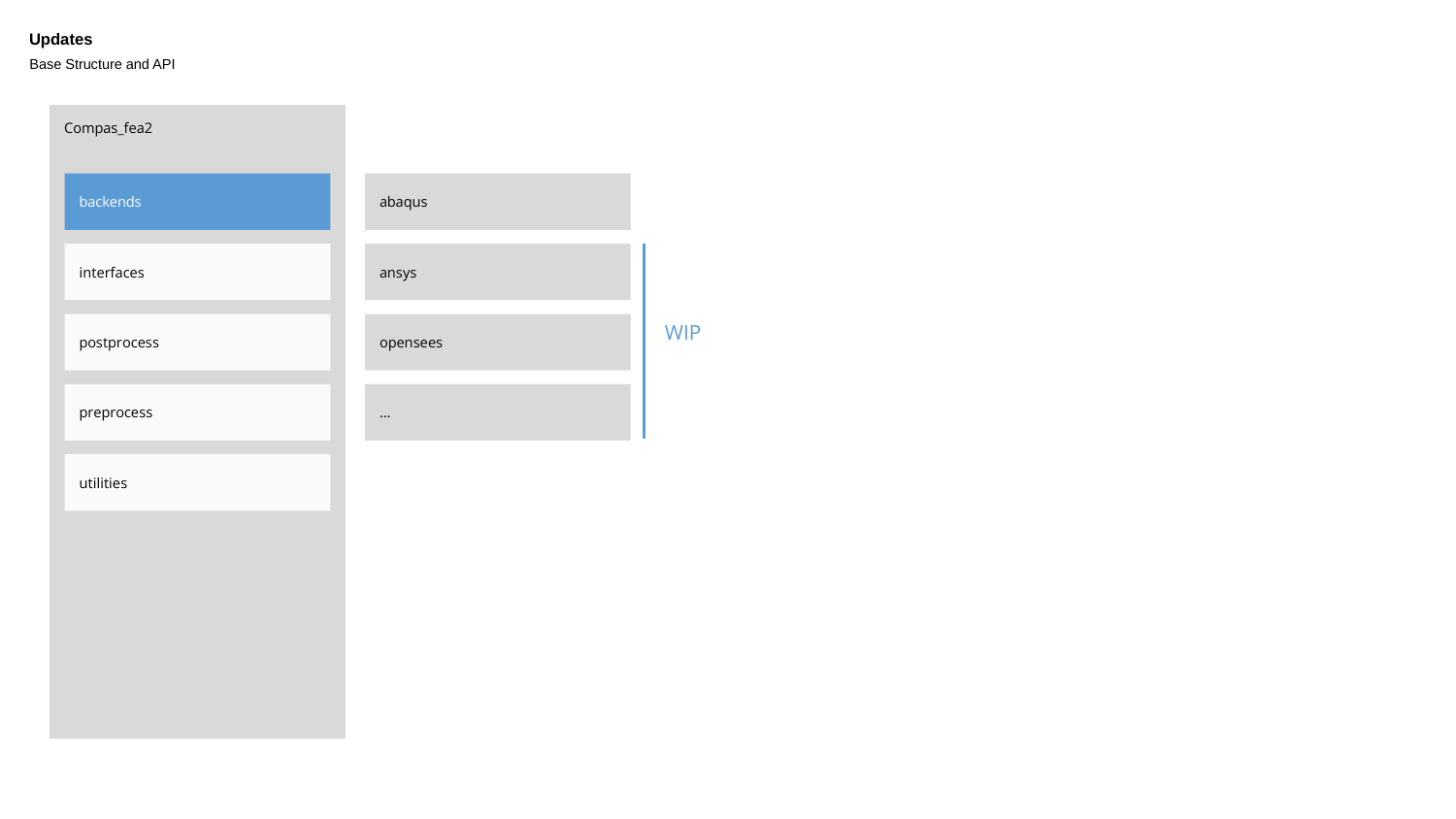

Updates
Base Structure and API

Compas_fea2

backends
abaqus
interfaces
ansys
postprocess
opensees
preprocess
...
utilities
WIP